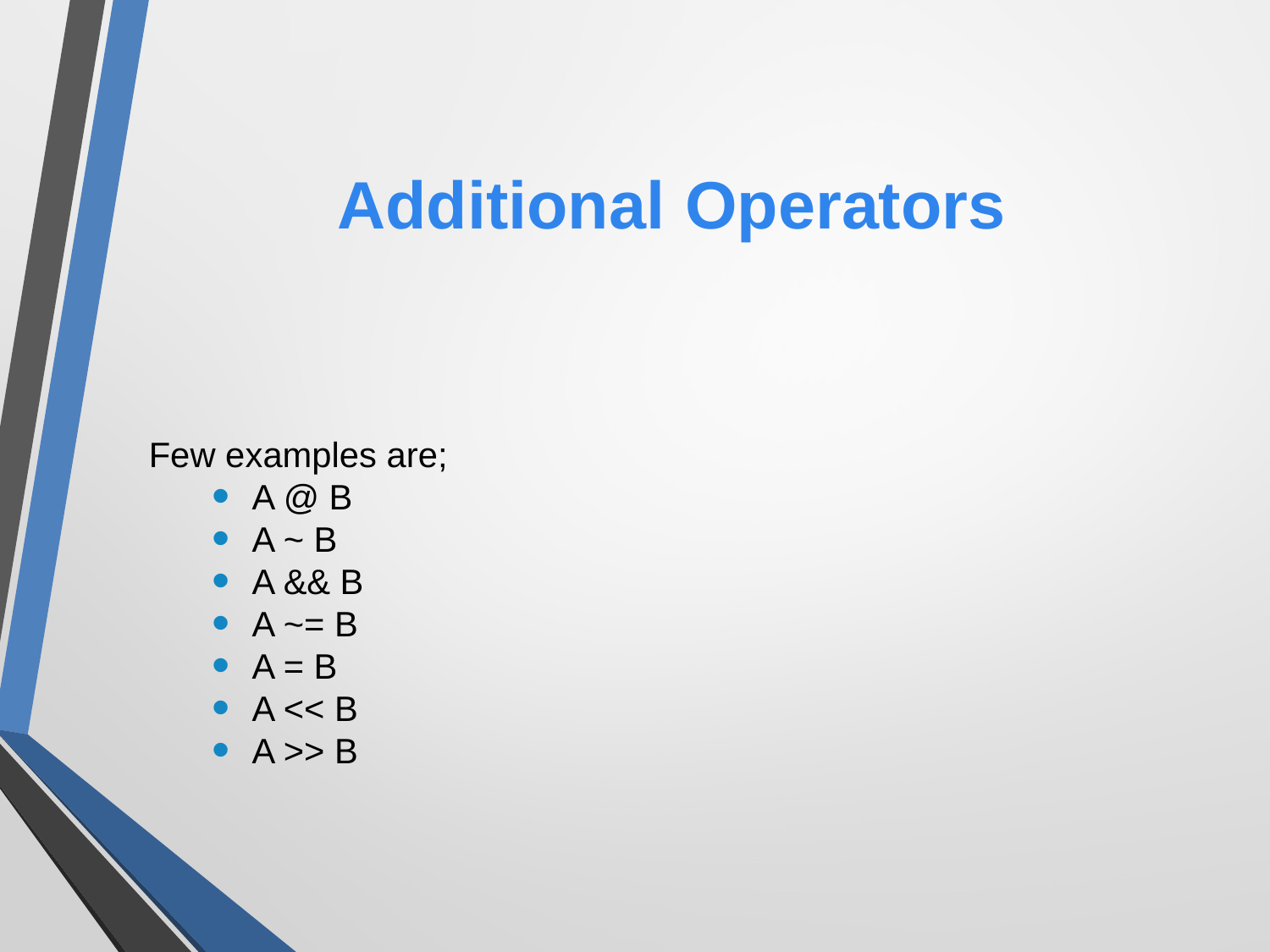

Additional Operators
Few examples are;
A @ B
A ~ B
A && B
A ~= B
A = B
A << B
A >> B